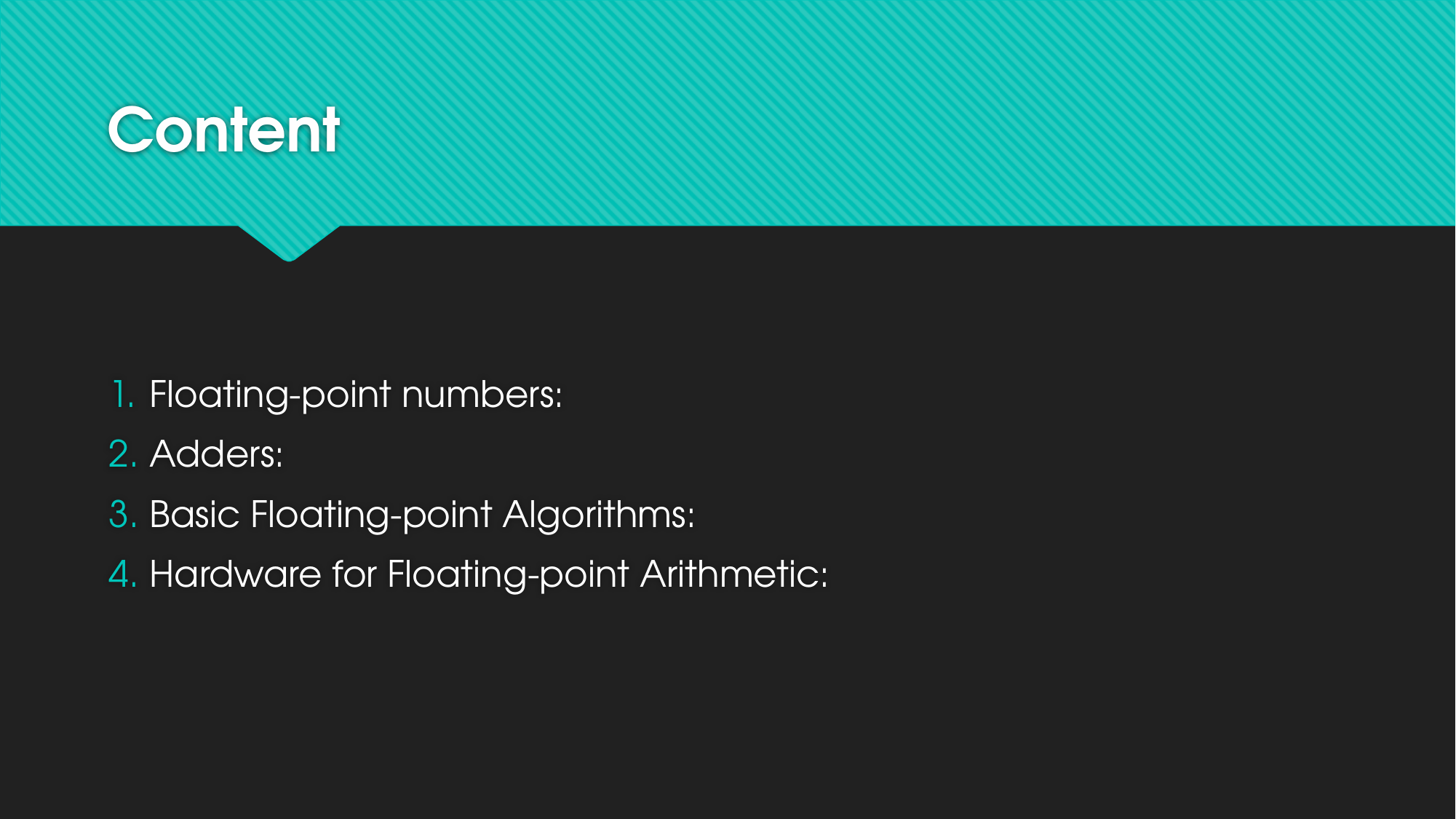

# Content
Floating-point numbers:
Adders:
Basic Floating-point Algorithms:
Hardware for Floating-point Arithmetic: